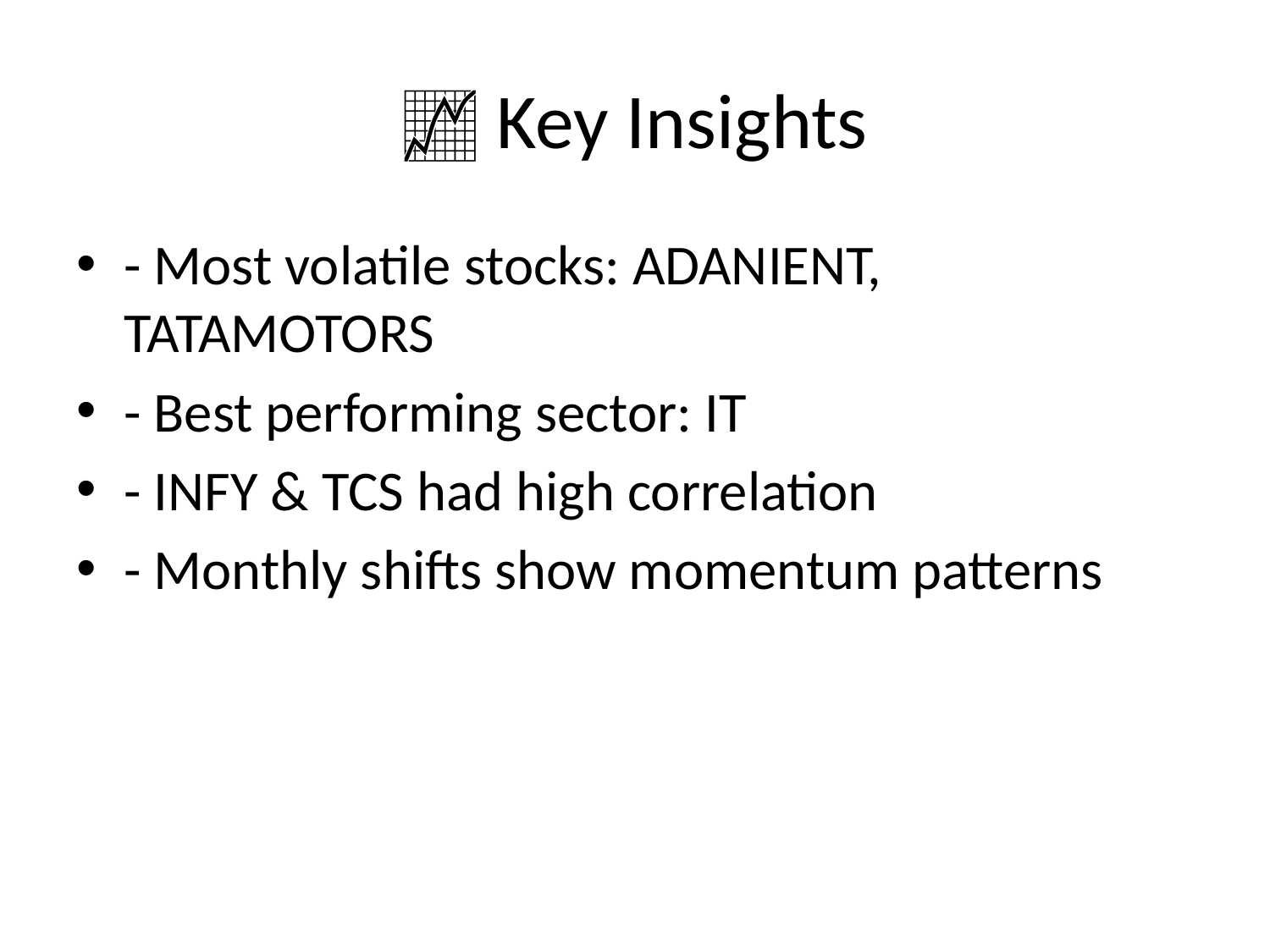

# 📈 Key Insights
- Most volatile stocks: ADANIENT, TATAMOTORS
- Best performing sector: IT
- INFY & TCS had high correlation
- Monthly shifts show momentum patterns